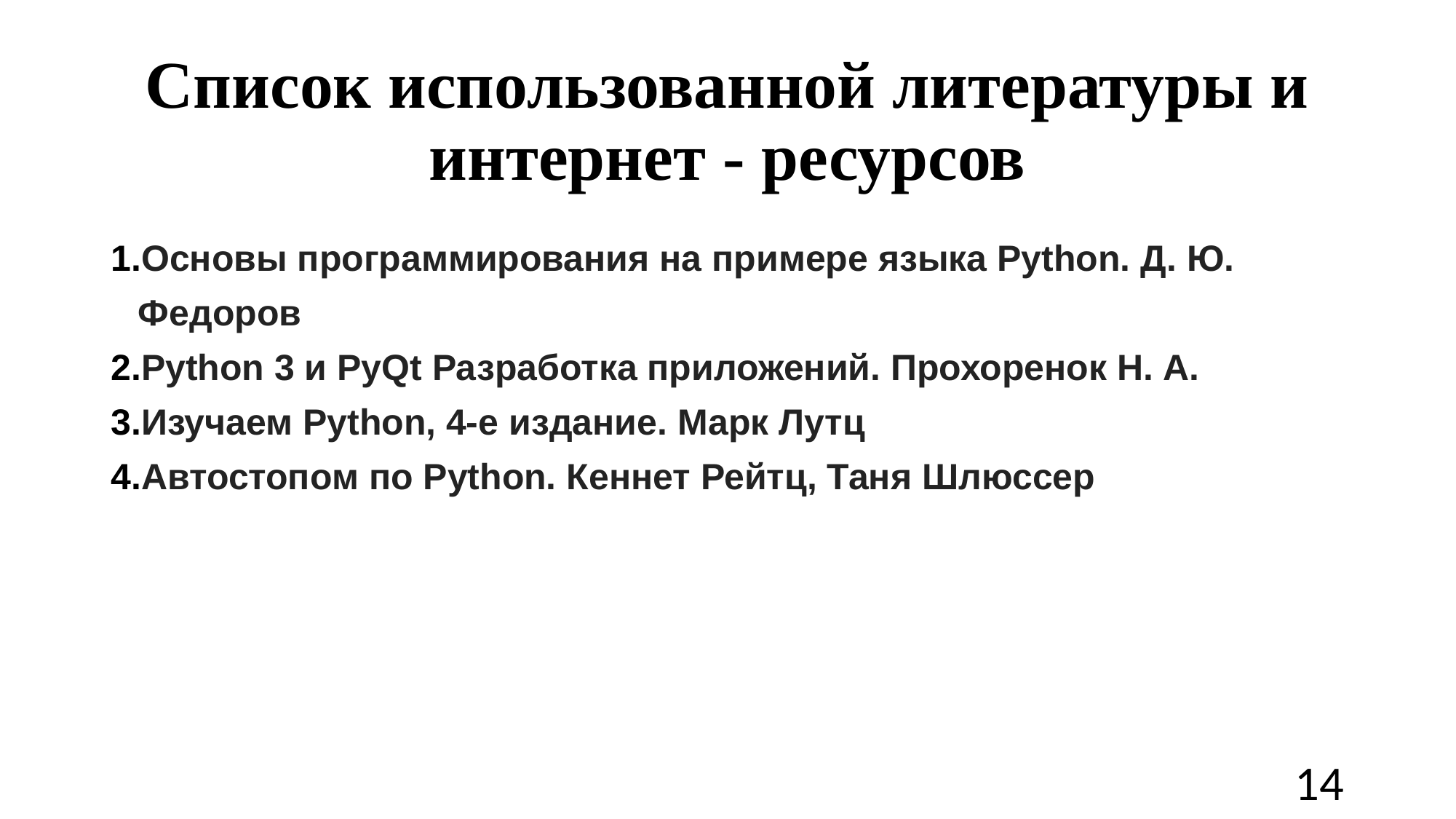

# Список использованной литературы и интернет - ресурсов
Основы программирования на примере языка Python. Д. Ю. Федоров
Python 3 и PyQt Разработка приложений. Прохоренок Н. А.
Изучаем Python, 4-е издание. Марк Лутц
Автостопом по Python. Кеннет Рейтц, Таня Шлюссер

14